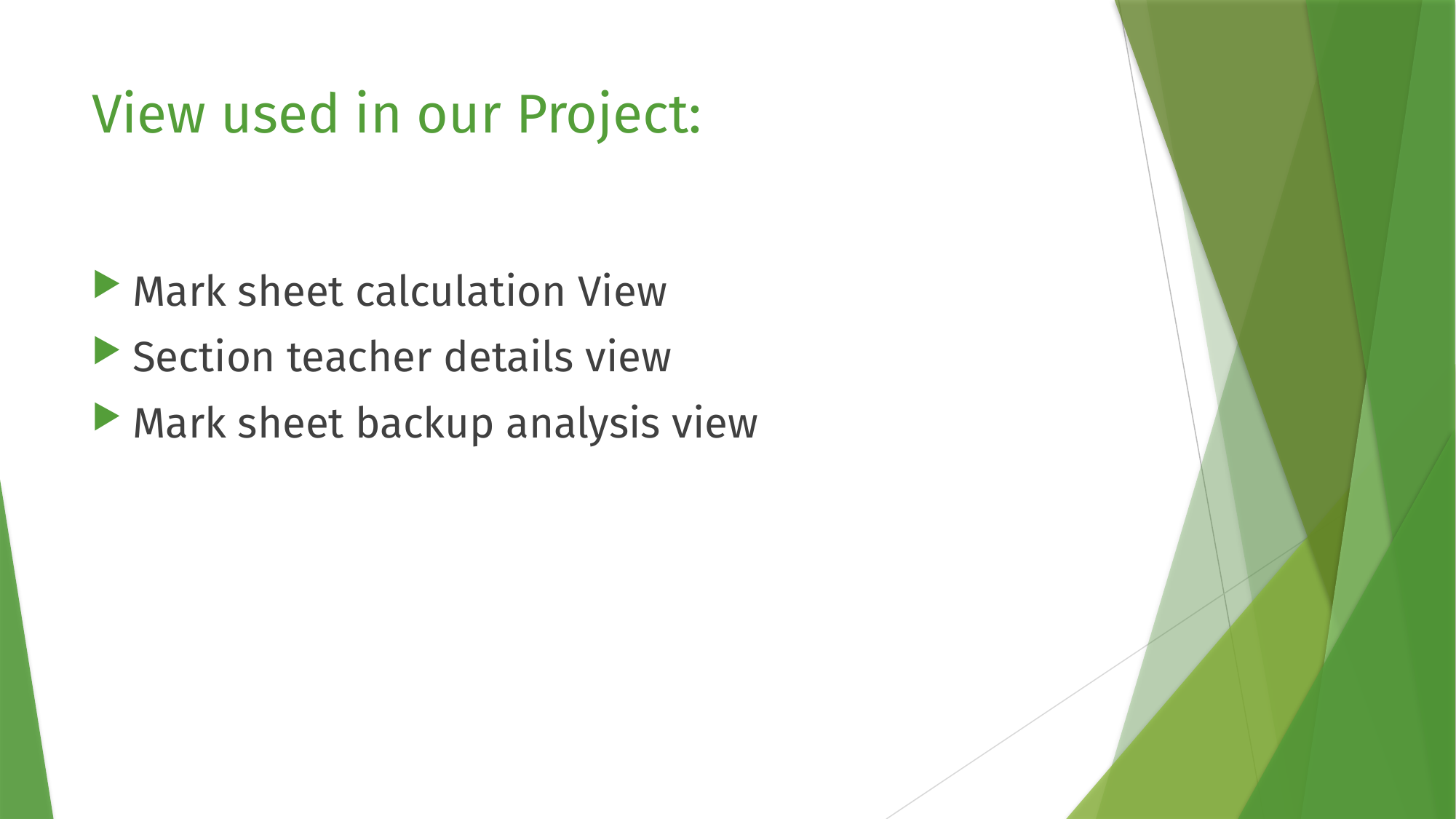

# View used in our Project:
Mark sheet calculation View
Section teacher details view
Mark sheet backup analysis view